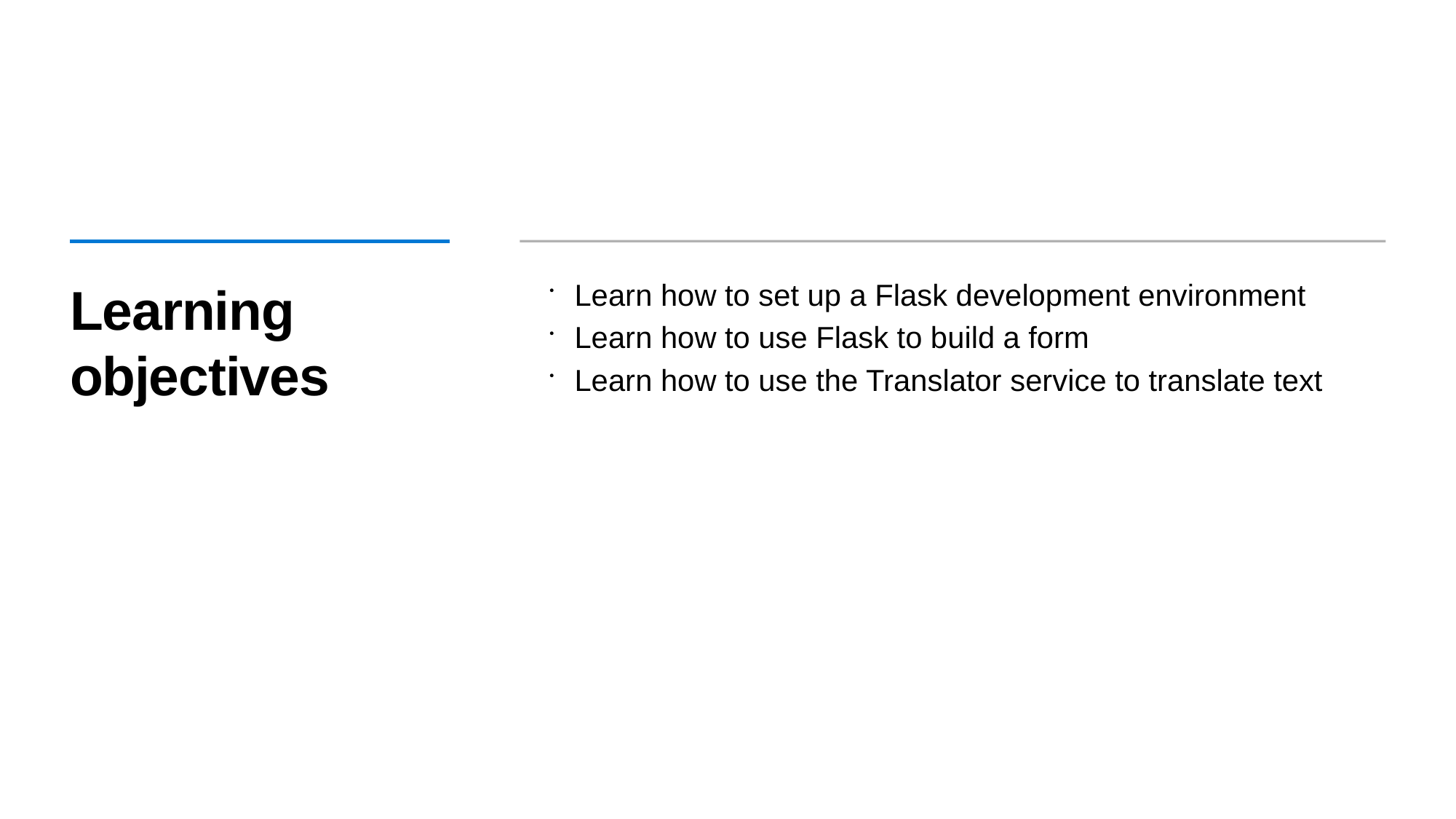

# Learning objectives
Learn how to set up a Flask development environment
Learn how to use Flask to build a form
Learn how to use the Translator service to translate text